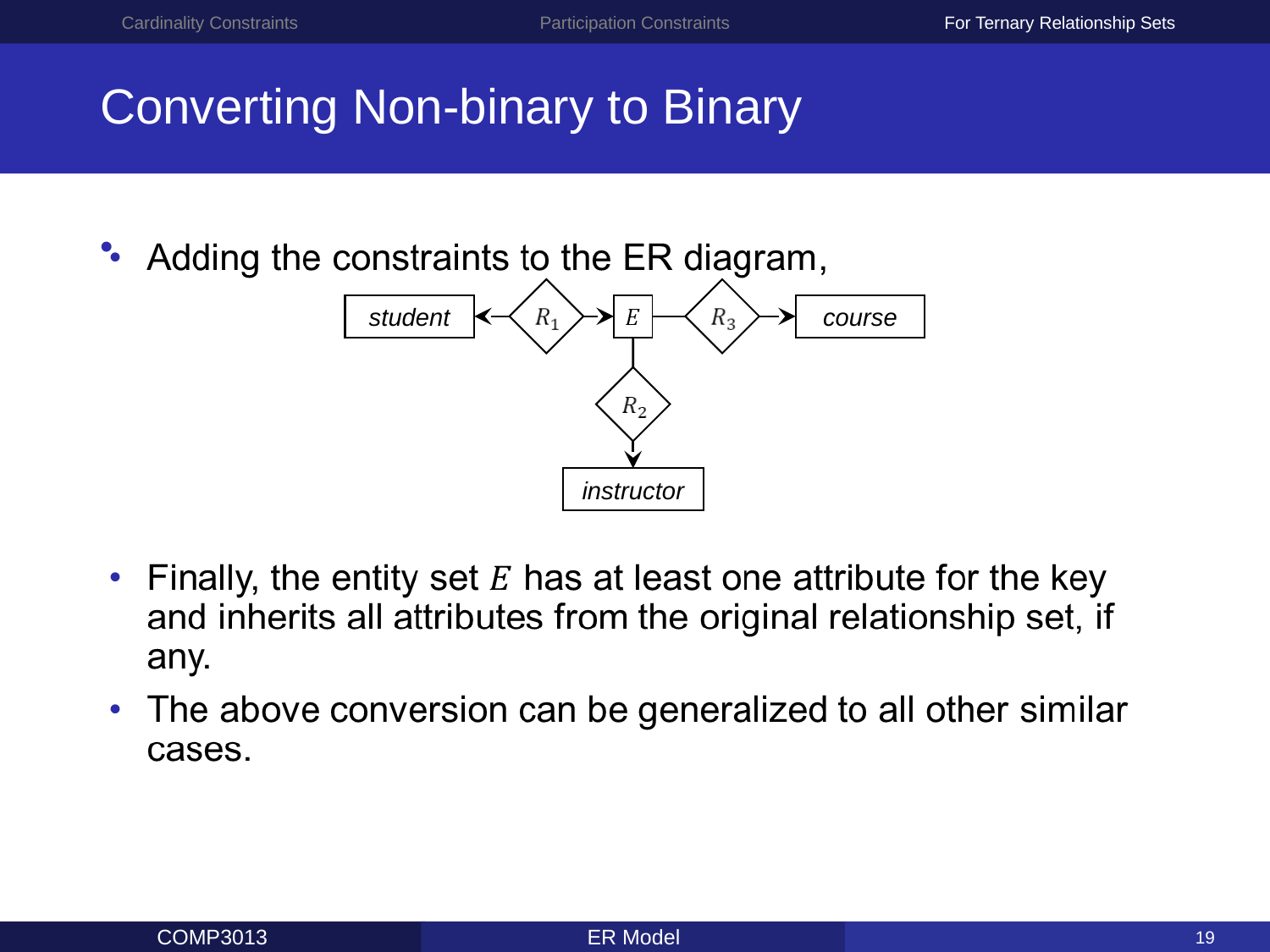

Cardinality Constraints
Participation Constraints
For Ternary Relationship Sets
# Converting Non-binary to Binary

course

student

instructor